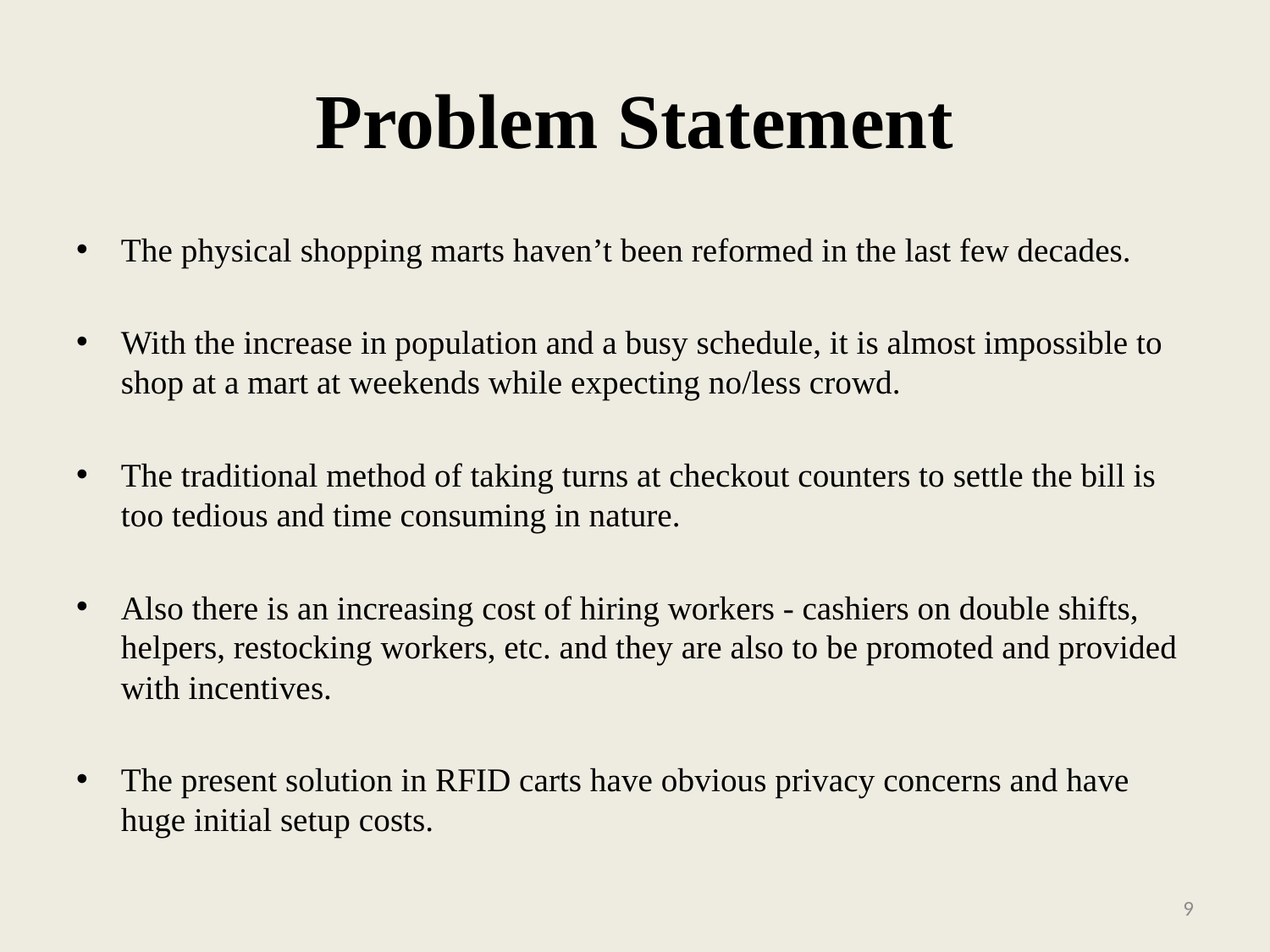

# Problem Statement
The physical shopping marts haven’t been reformed in the last few decades.

With the increase in population and a busy schedule, it is almost impossible to shop at a mart at weekends while expecting no/less crowd.

The traditional method of taking turns at checkout counters to settle the bill is too tedious and time consuming in nature.

Also there is an increasing cost of hiring workers - cashiers on double shifts, helpers, restocking workers, etc. and they are also to be promoted and provided with incentives.

The present solution in RFID carts have obvious privacy concerns and have huge initial setup costs.
9